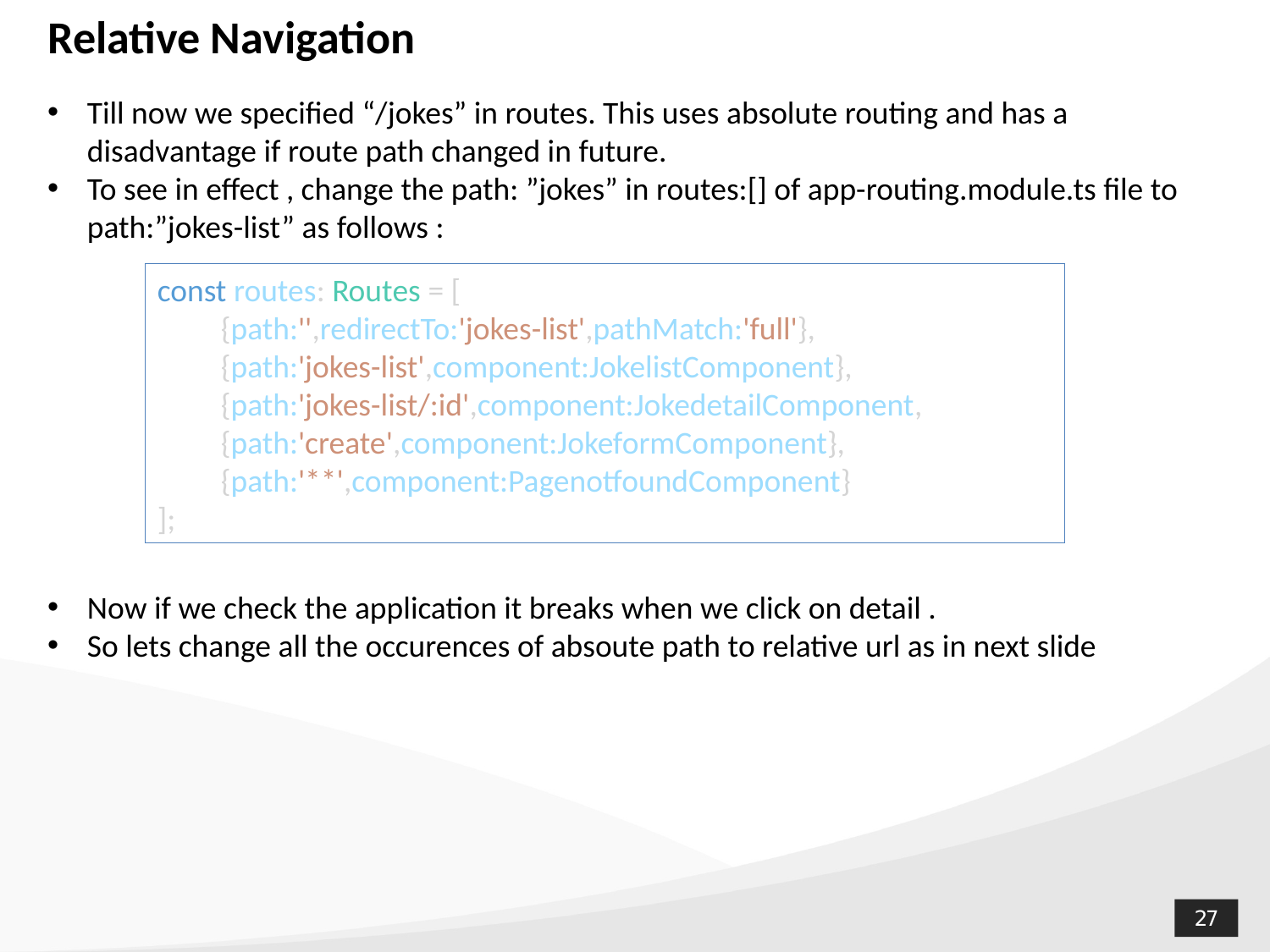

# Relative Navigation
Till now we specified “/jokes” in routes. This uses absolute routing and has a disadvantage if route path changed in future.
To see in effect , change the path: ”jokes” in routes:[] of app-routing.module.ts file to path:”jokes-list” as follows :

Now if we check the application it breaks when we click on detail .
So lets change all the occurences of absoute path to relative url as in next slide
const routes: Routes = [
{path:'',redirectTo:'jokes-list',pathMatch:'full'},
{path:'jokes-list',component:JokelistComponent},
{path:'jokes-list/:id',component:JokedetailComponent,
{path:'create',component:JokeformComponent},
{path:'**',component:PagenotfoundComponent}
];